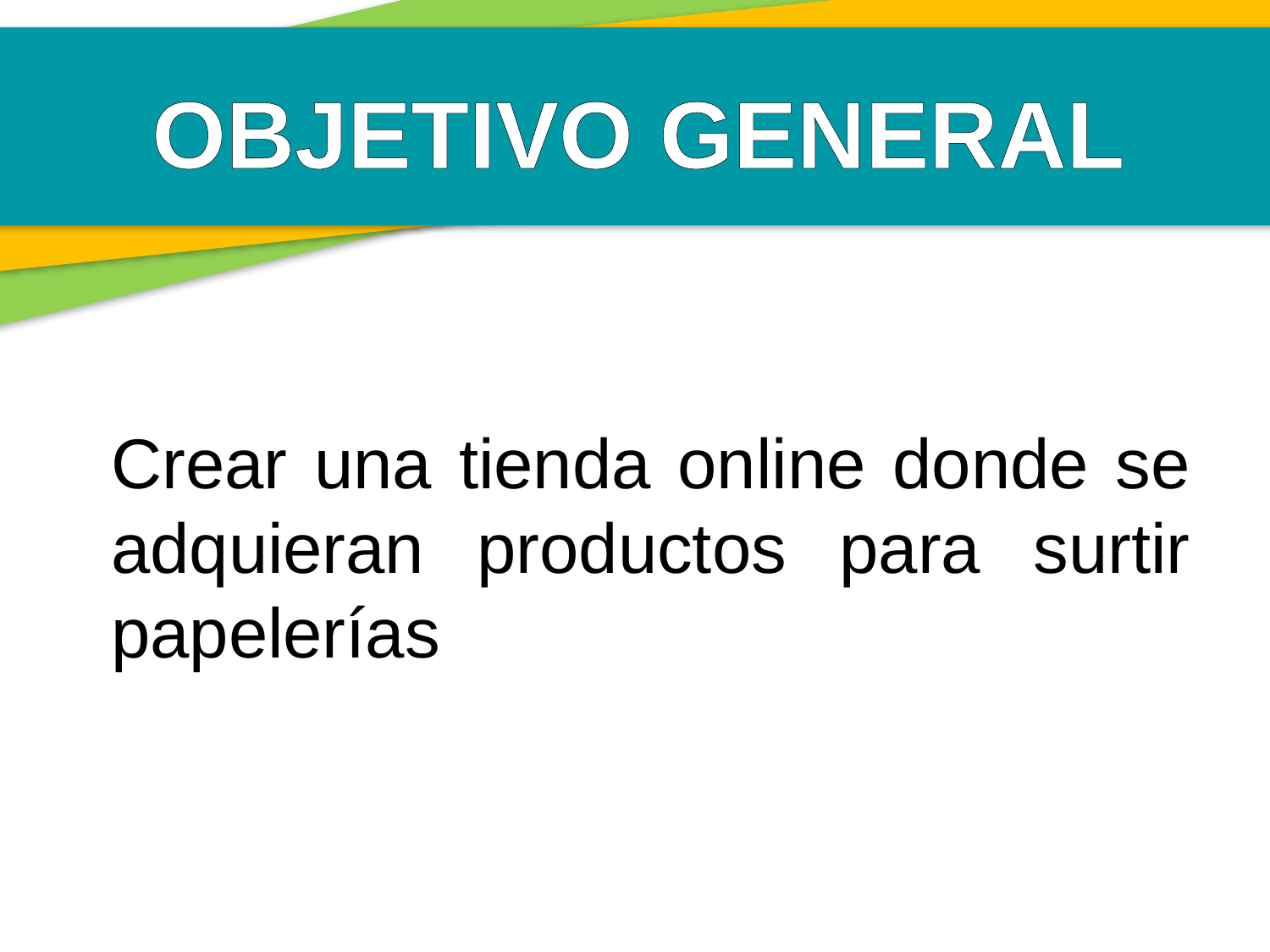

OBJETIVO GENERAL
Crear una tienda online donde se adquieran productos para surtir papelerías